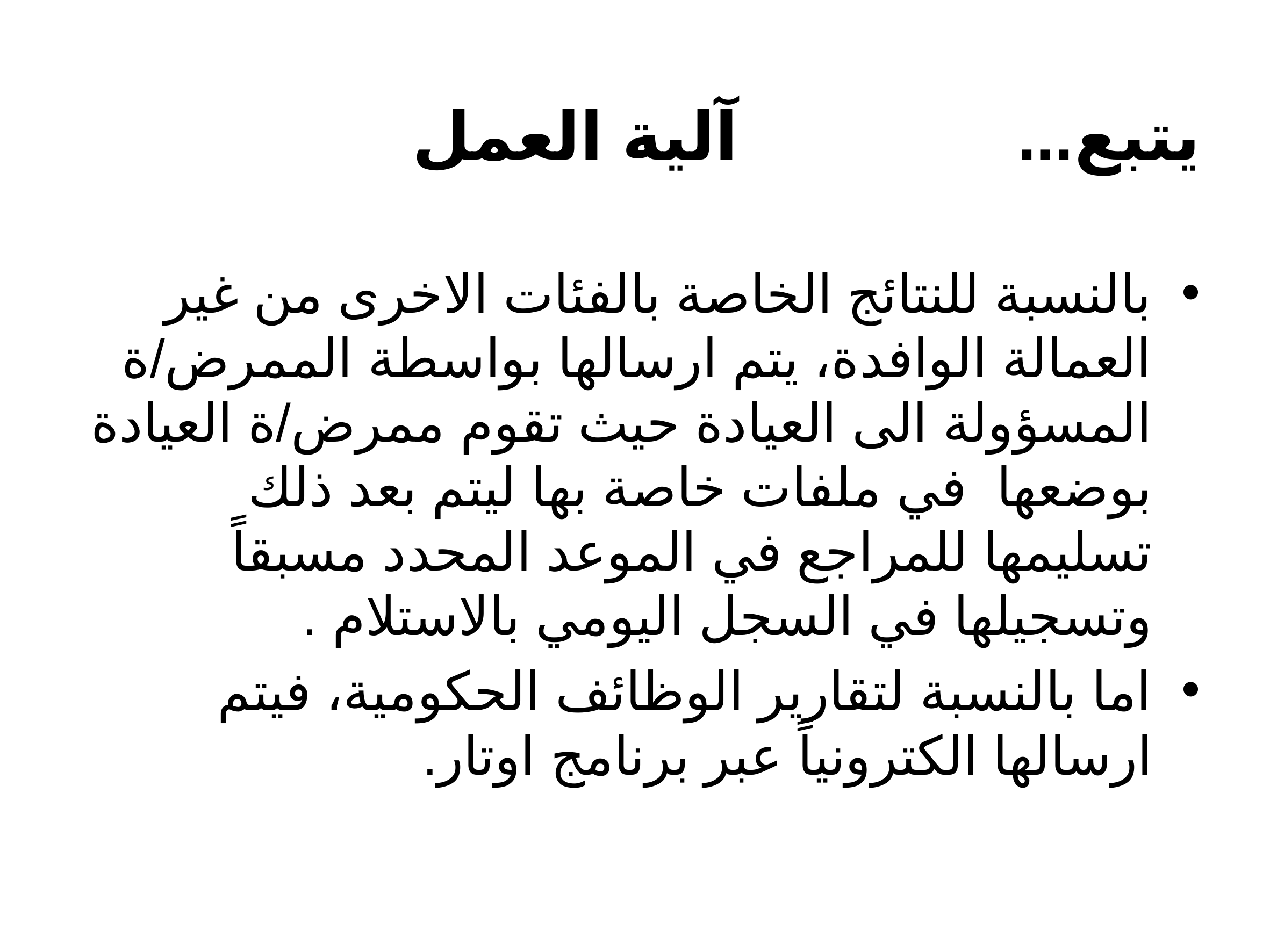

يتبع...               آلية العمل

بالنسبة للنتائج الخاصة بالفئات الاخرى من غير العمالة الوافدة، يتم ارسالها بواسطة الممرض/ة المسؤولة الى العيادة حيث تقوم ممرض/ة العيادة بوضعها  في ملفات خاصة بها ليتم بعد ذلك تسليمها للمراجع في الموعد المحدد مسبقاً وتسجيلها في السجل اليومي بالاستلام .
اما بالنسبة لتقارير الوظائف الحكومية، فيتم ارسالها الكترونياً عبر برنامج اوتار.